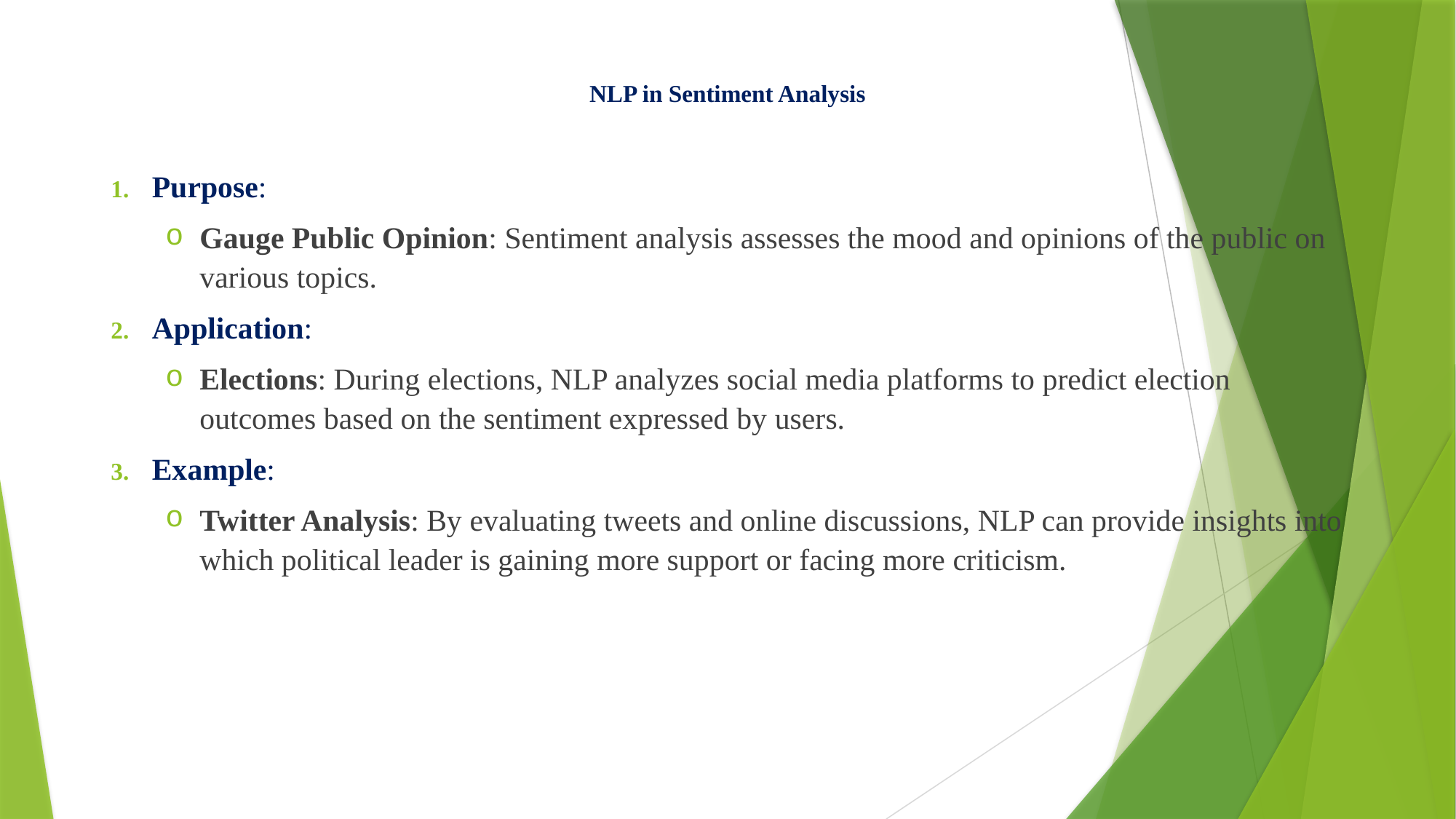

# NLP in Sentiment Analysis
Purpose:
Gauge Public Opinion: Sentiment analysis assesses the mood and opinions of the public on various topics.
Application:
Elections: During elections, NLP analyzes social media platforms to predict election outcomes based on the sentiment expressed by users.
Example:
Twitter Analysis: By evaluating tweets and online discussions, NLP can provide insights into which political leader is gaining more support or facing more criticism.